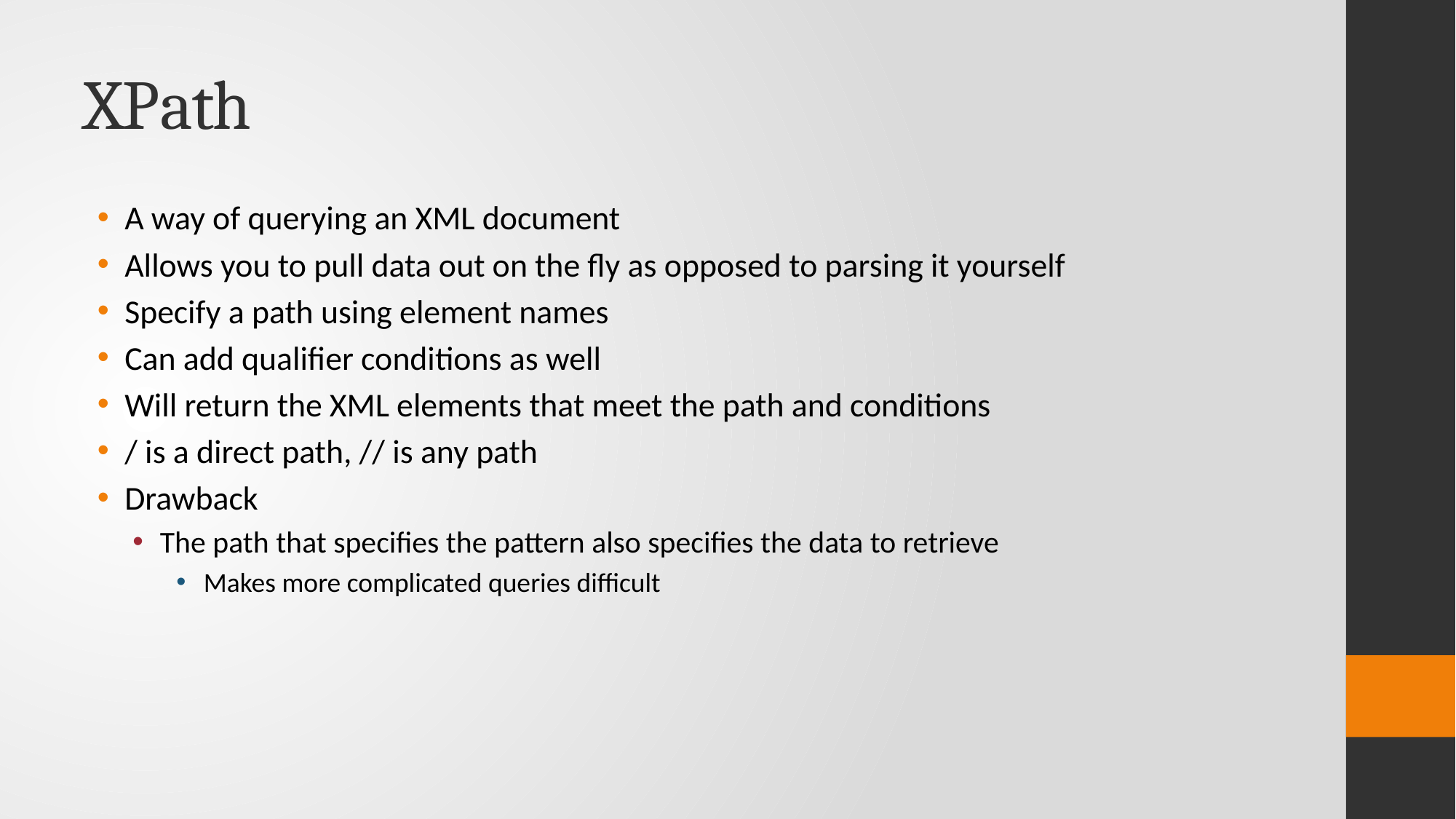

# XPath
A way of querying an XML document
Allows you to pull data out on the fly as opposed to parsing it yourself
Specify a path using element names
Can add qualifier conditions as well
Will return the XML elements that meet the path and conditions
/ is a direct path, // is any path
Drawback
The path that specifies the pattern also specifies the data to retrieve
Makes more complicated queries difficult